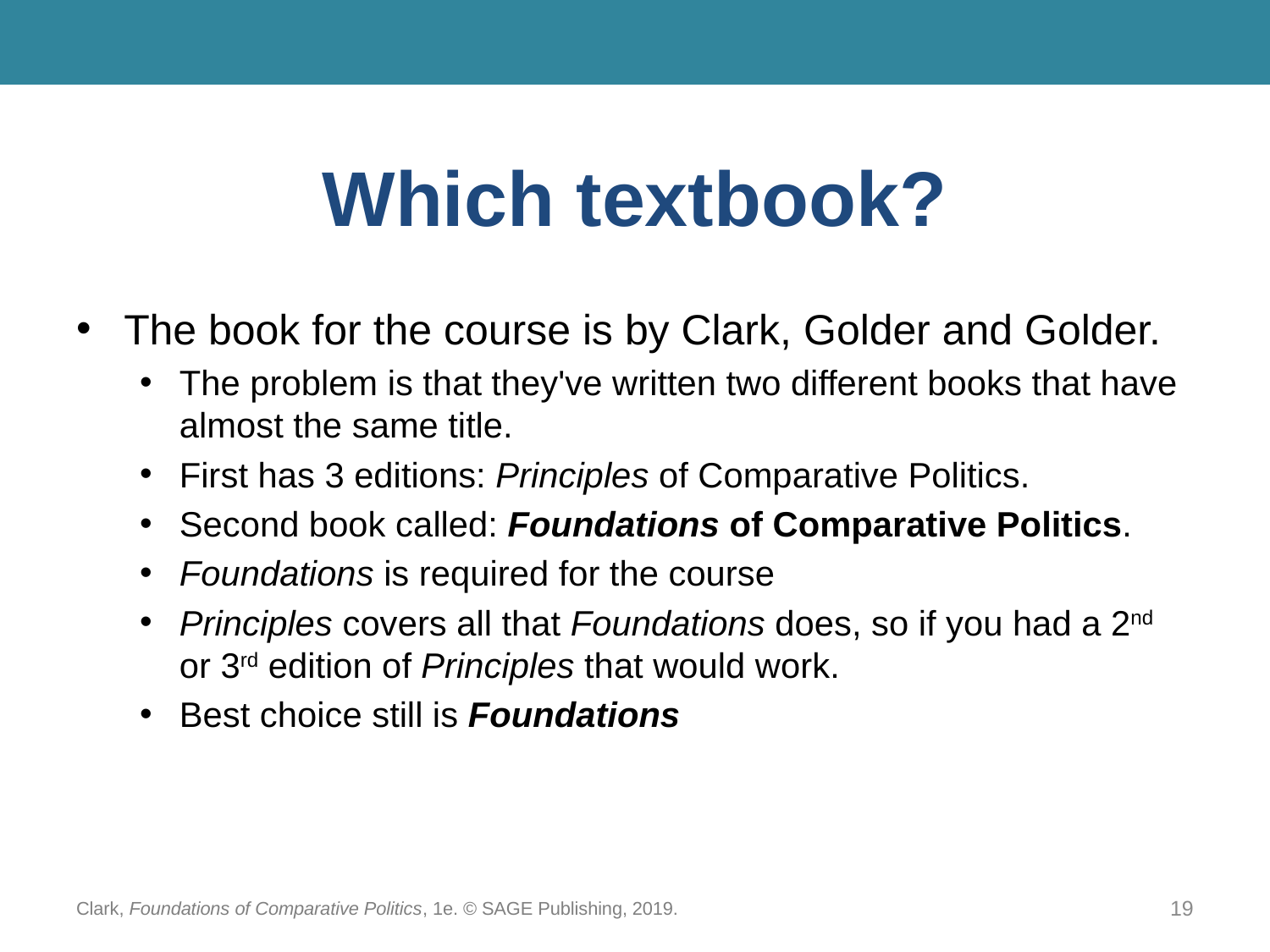

# Which textbook?
The book for the course is by Clark, Golder and Golder.
The problem is that they've written two different books that have almost the same title.
First has 3 editions: Principles of Comparative Politics.
Second book called: Foundations of Comparative Politics.
Foundations is required for the course
Principles covers all that Foundations does, so if you had a 2nd or 3rd edition of Principles that would work.
Best choice still is Foundations
Clark, Foundations of Comparative Politics, 1e. © SAGE Publishing, 2019.
19